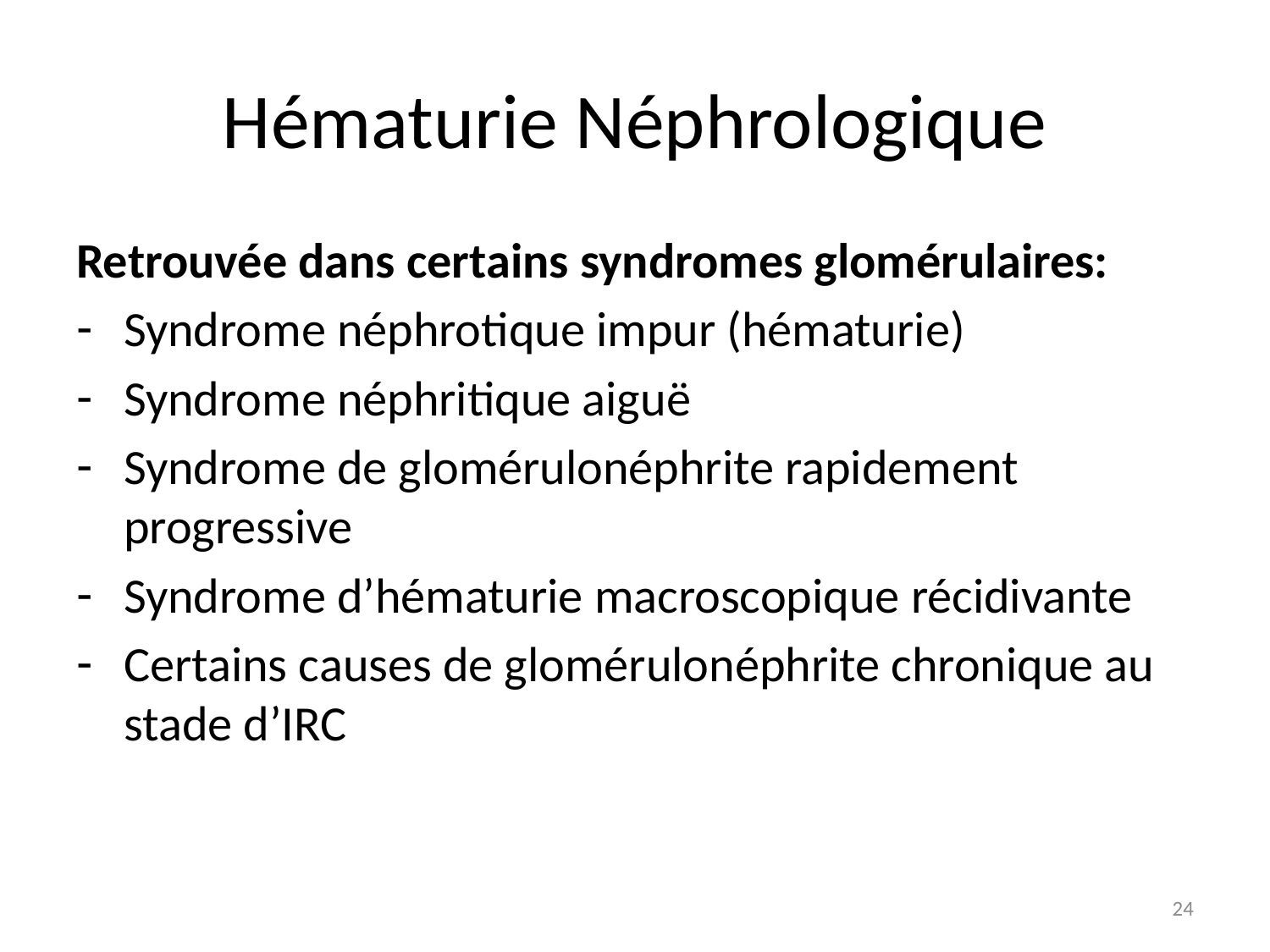

# Hématurie Néphrologique
Retrouvée dans certains syndromes glomérulaires:
Syndrome néphrotique impur (hématurie)
Syndrome néphritique aiguë
Syndrome de glomérulonéphrite rapidement progressive
Syndrome d’hématurie macroscopique récidivante
Certains causes de glomérulonéphrite chronique au stade d’IRC
24